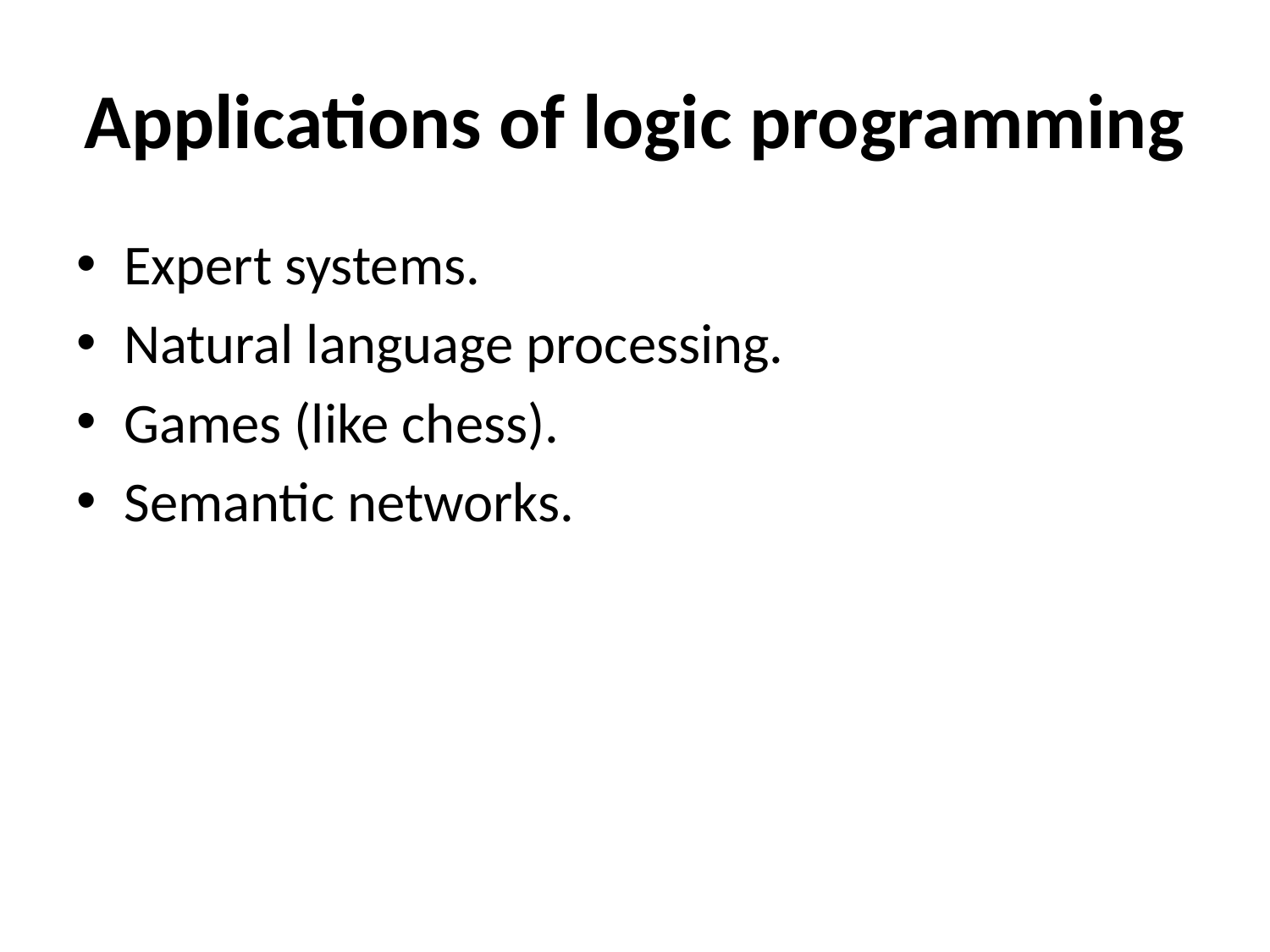

# Applications of logic programming
Expert systems.
Natural language processing.
Games (like chess).
Semantic networks.